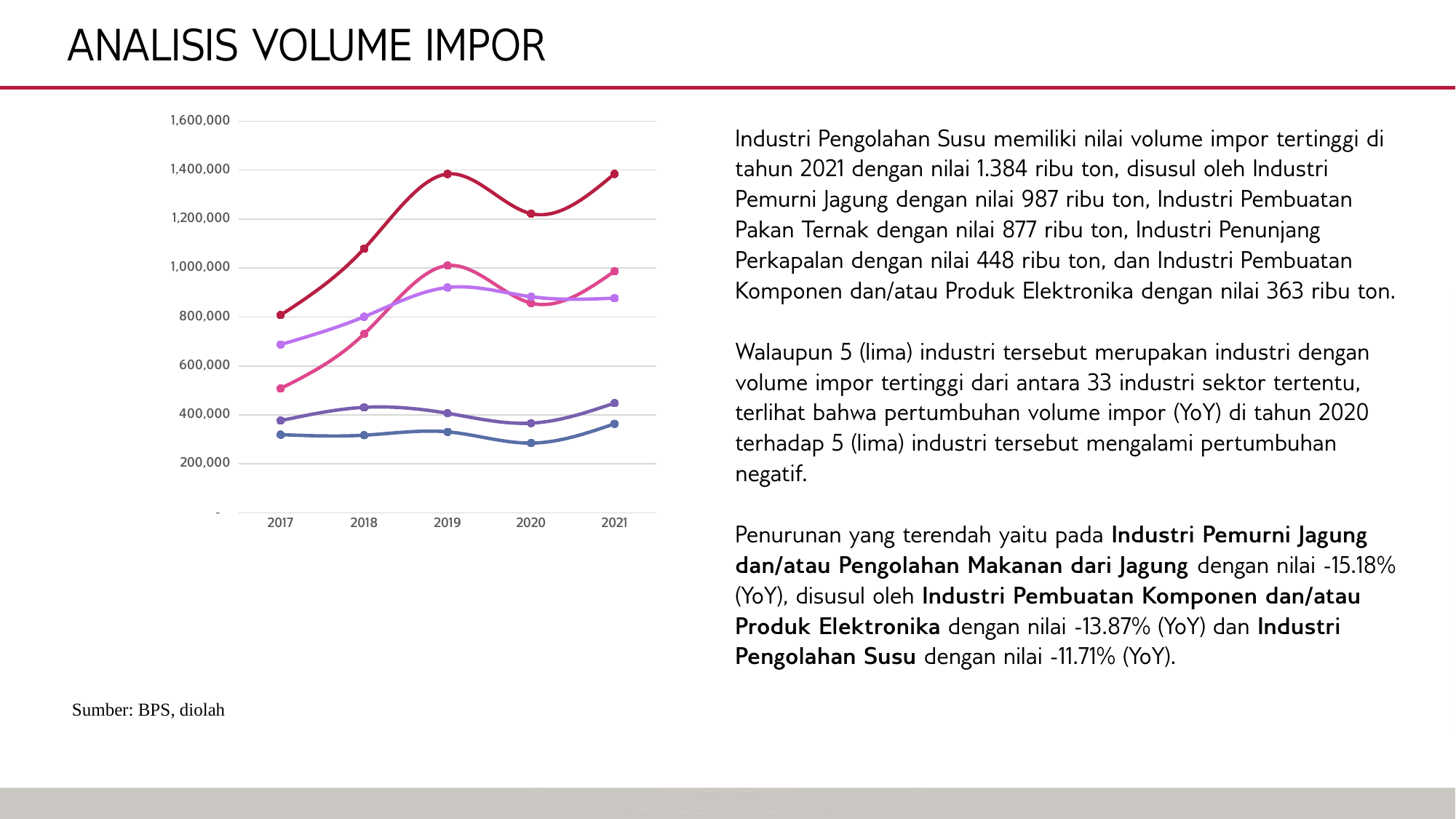

# Analisis volume impor
Industri Pengolahan Susu memiliki nilai volume impor tertinggi di tahun 2021 dengan nilai 1.384 ribu ton, disusul oleh Industri Pemurni Jagung dengan nilai 987 ribu ton, Industri Pembuatan Pakan Ternak dengan nilai 877 ribu ton, Industri Penunjang Perkapalan dengan nilai 448 ribu ton, dan Industri Pembuatan Komponen dan/atau Produk Elektronika dengan nilai 363 ribu ton.

Walaupun 5 (lima) industri tersebut merupakan industri dengan volume impor tertinggi dari antara 33 industri sektor tertentu, terlihat bahwa pertumbuhan volume impor (YoY) di tahun 2020 terhadap 5 (lima) industri tersebut mengalami pertumbuhan negatif.

Penurunan yang terendah yaitu pada Industri Pemurni Jagung dan/atau Pengolahan Makanan dari Jagung dengan nilai -15.18% (YoY), disusul oleh Industri Pembuatan Komponen dan/atau Produk Elektronika dengan nilai -13.87% (YoY) dan Industri Pengolahan Susu dengan nilai -11.71% (YoY).

### Chart

| Category | Industri Pengolahan Susu | Industri Pemurni Jagung dan/atau Pengolahan Makanan dari Jagung | Industri Pembuatan Pakan Ternak | Industri Penunjang Perkapalan | Industri Pembuatan Komponen dan/atau Produk Elektronika |
|---|---|---|---|---|---|
| 2017 | 808006.106 | 508287.154 | 687719.699 | 376718.932 | 319470.868 |
| 2018 | 1079241.177 | 730918.094 | 801110.958 | 430966.272 | 317243.502 |
| 2019 | 1384379.871 | 1010361.996 | 920626.827 | 406770.274 | 330903.761 |
| 2020 | 1222243.142 | 856952.444 | 882906.619 | 366398.954 | 285023.254 |
| 2021 | 1384576.575 | 987005.81 | 877033.04 | 448091.161 | 363694.615 |
Sumber: BPS, diolah